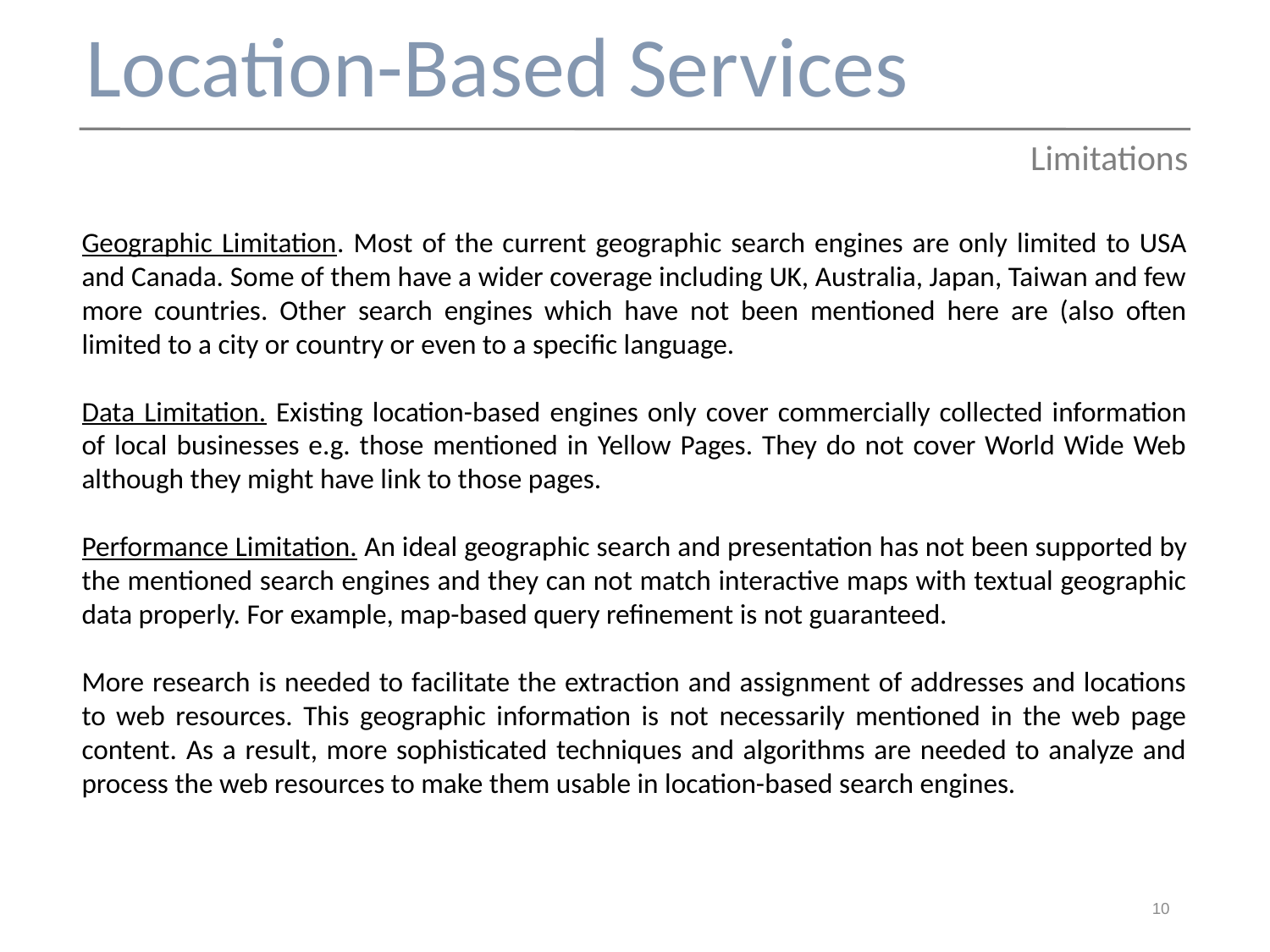

# Location-Based Services
Limitations
Geographic Limitation. Most of the current geographic search engines are only limited to USA and Canada. Some of them have a wider coverage including UK, Australia, Japan, Taiwan and few more countries. Other search engines which have not been mentioned here are (also often limited to a city or country or even to a specific language.

Data Limitation. Existing location-based engines only cover commercially collected information of local businesses e.g. those mentioned in Yellow Pages. They do not cover World Wide Web although they might have link to those pages.

Performance Limitation. An ideal geographic search and presentation has not been supported by the mentioned search engines and they can not match interactive maps with textual geographic data properly. For example, map-based query refinement is not guaranteed.

More research is needed to facilitate the extraction and assignment of addresses and locations to web resources. This geographic information is not necessarily mentioned in the web page content. As a result, more sophisticated techniques and algorithms are needed to analyze and process the web resources to make them usable in location-based search engines.

10